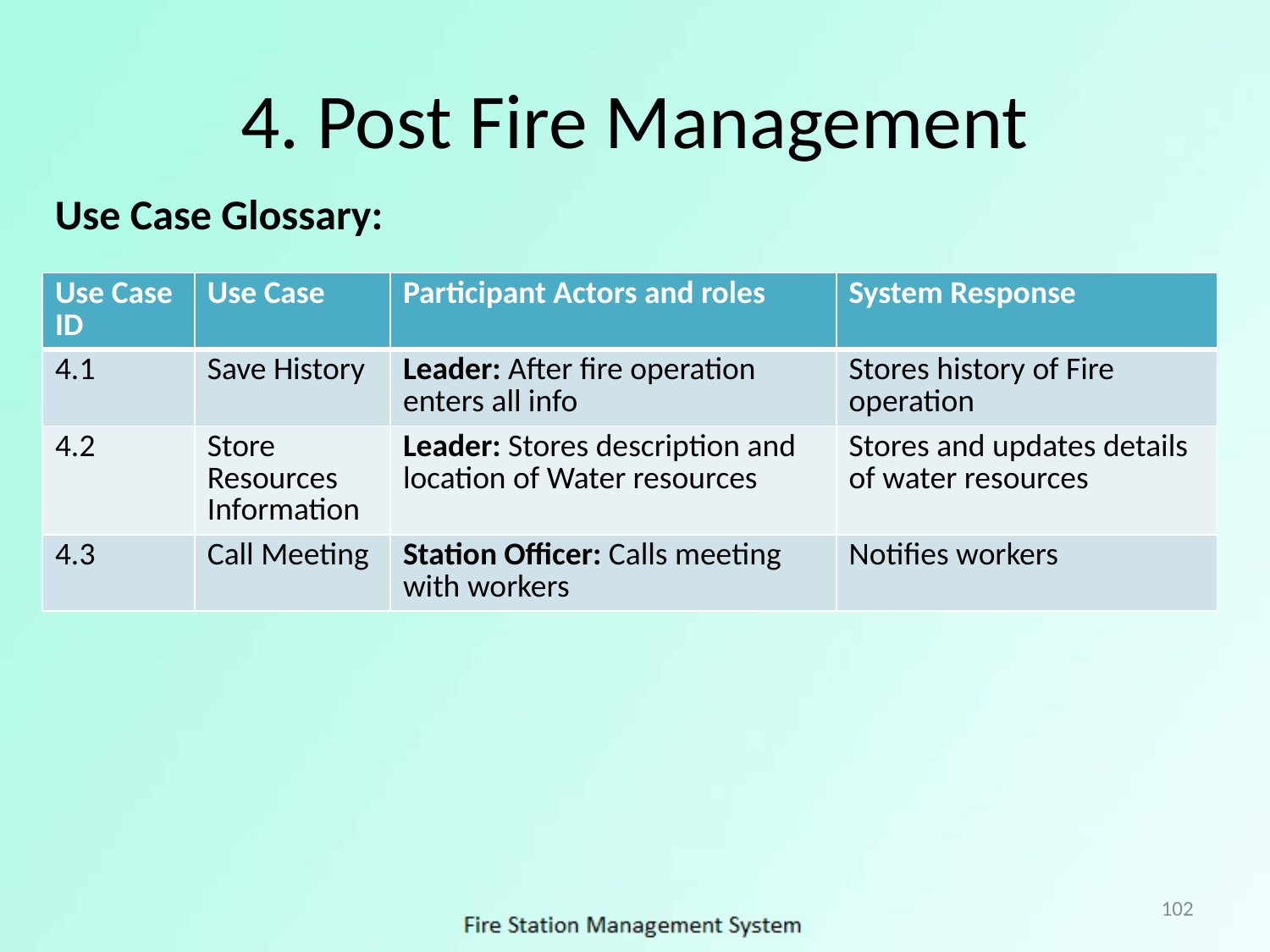

# 4. Post Fire Management
Use Case Glossary:
| Use Case ID | Use Case | Participant Actors and roles | System Response |
| --- | --- | --- | --- |
| 4.1 | Save History | Leader: After fire operation enters all info | Stores history of Fire operation |
| 4.2 | Store Resources Information | Leader: Stores description and location of Water resources | Stores and updates details of water resources |
| 4.3 | Call Meeting | Station Officer: Calls meeting with workers | Notifies workers |
102